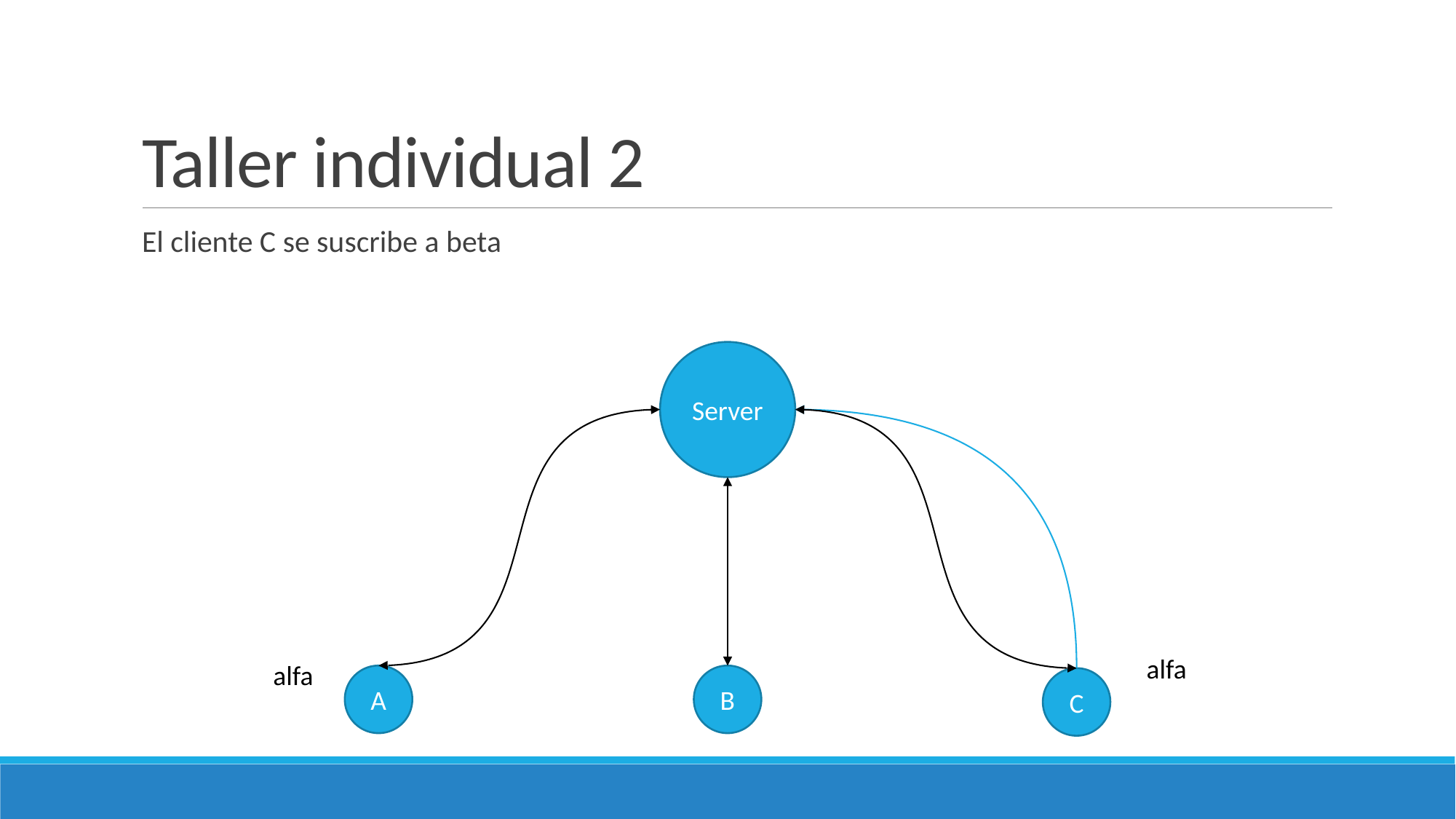

# Taller individual 2
El cliente C se suscribe a beta

Server
alfa
alfa
A
B
C